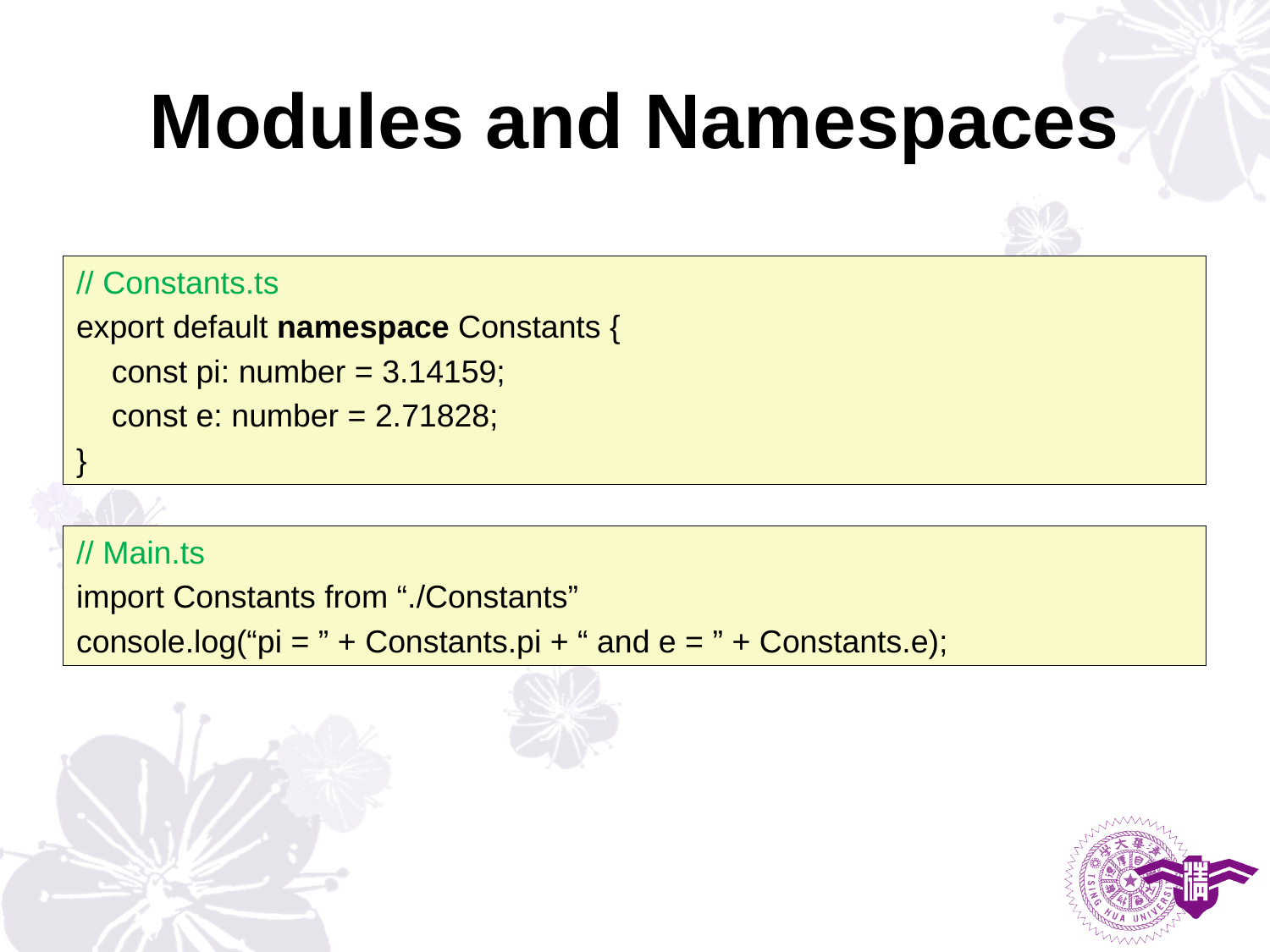

# Modules and Namespaces
// Constants.ts
export default namespace Constants {
    const pi: number = 3.14159;
    const e: number = 2.71828;
}
// Main.ts
import Constants from “./Constants”
console.log(“pi = ” + Constants.pi + “ and e = ” + Constants.e);